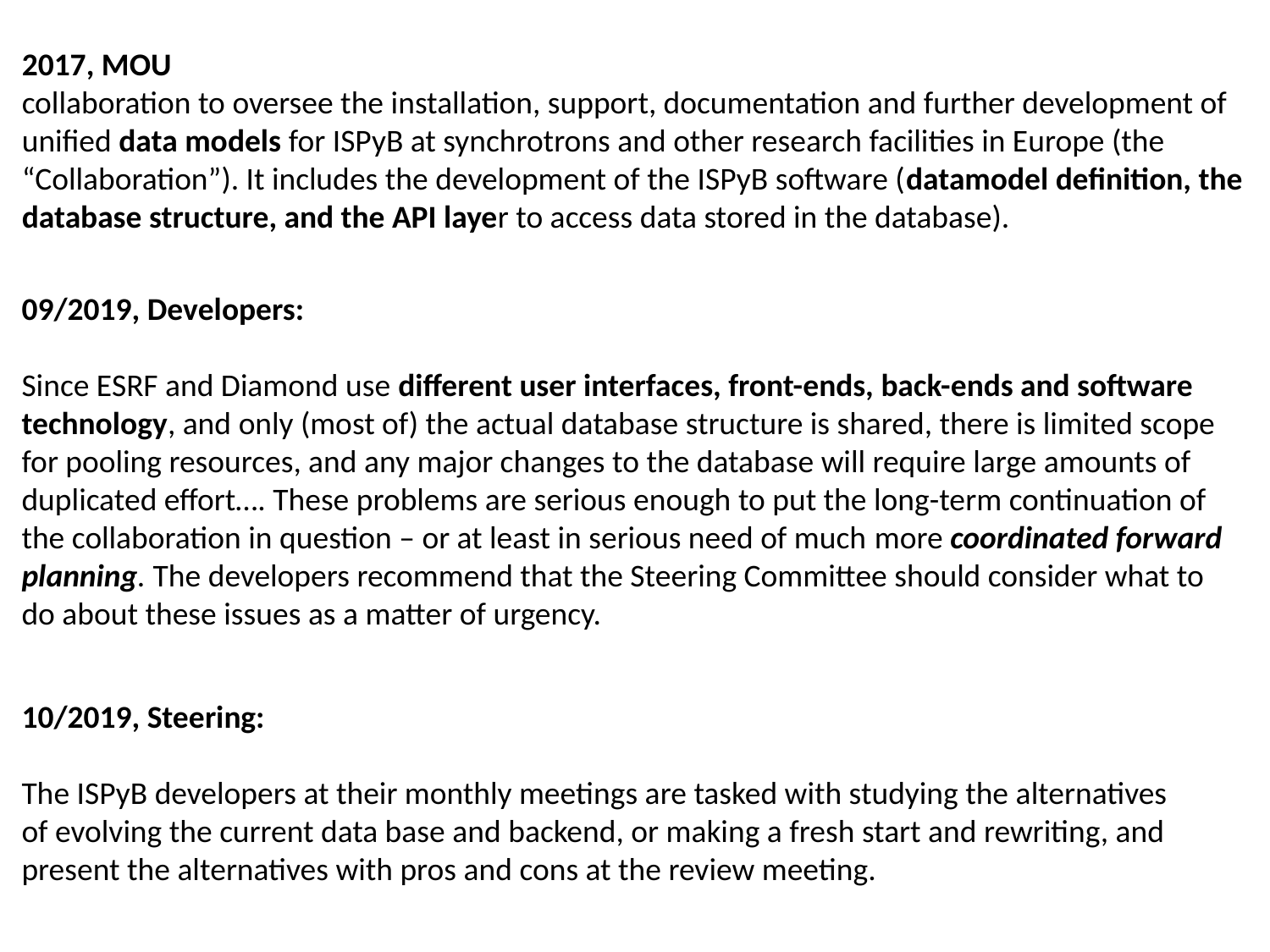

2017, MOU
collaboration to oversee the installation, support, documentation and further development of
unified data models for ISPyB at synchrotrons and other research facilities in Europe (the
“Collaboration”). It includes the development of the ISPyB software (datamodel definition, the
database structure, and the API layer to access data stored in the database).
09/2019, Developers:

Since ESRF and Diamond use different user interfaces, front-ends, back-ends and software technology, and only (most of) the actual database structure is shared, there is limited scope for pooling resources, and any major changes to the database will require large amounts of duplicated effort…. These problems are serious enough to put the long-term continuation of the collaboration in question – or at least in serious need of much more coordinated forward planning. The developers recommend that the Steering Committee should consider what to do about these issues as a matter of urgency.

10/2019, Steering:

The ISPyB developers at their monthly meetings are tasked with studying the alternatives of evolving the current data base and backend, or making a fresh start and rewriting, and present the alternatives with pros and cons at the review meeting.